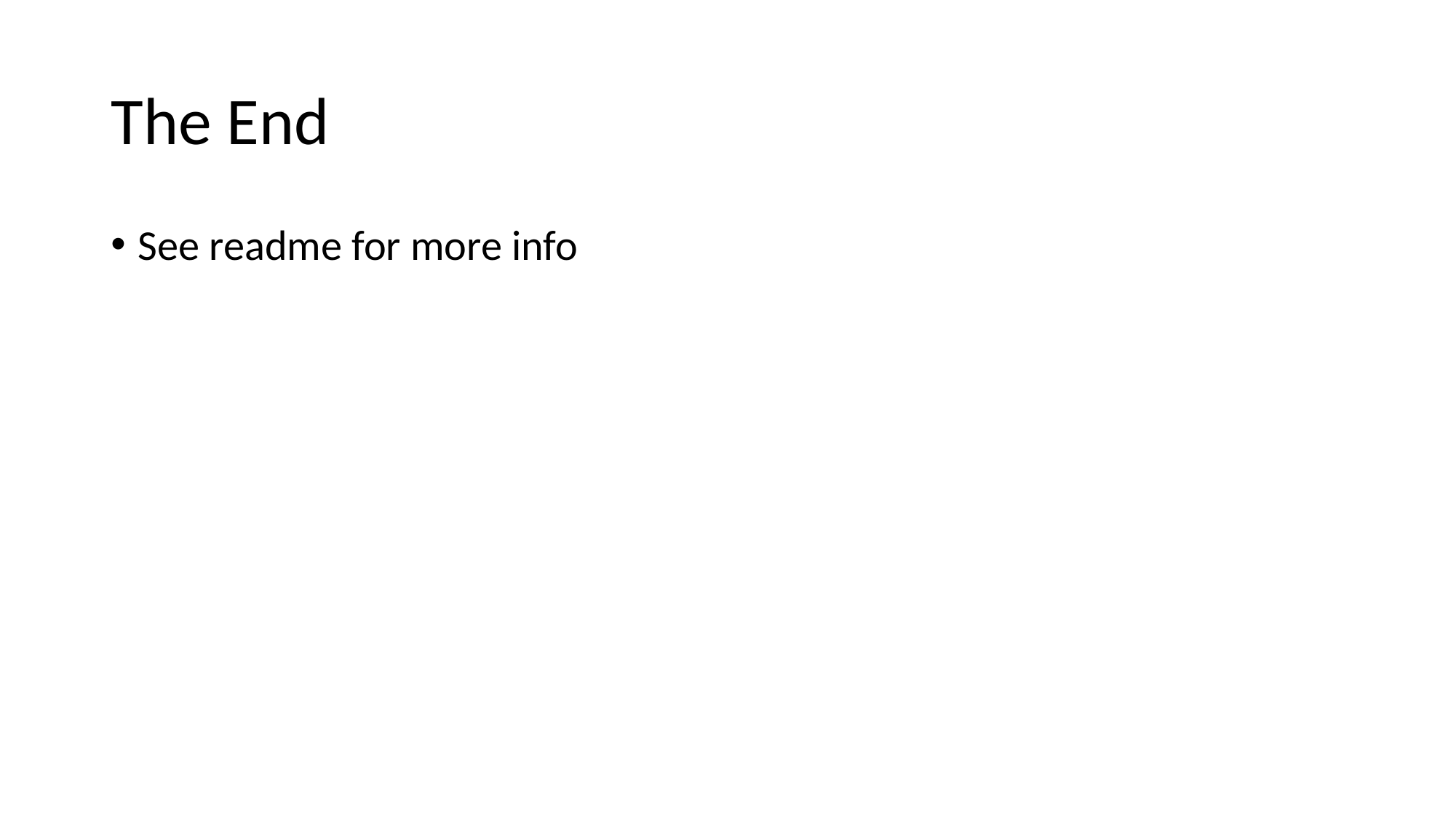

# The End
See readme for more info